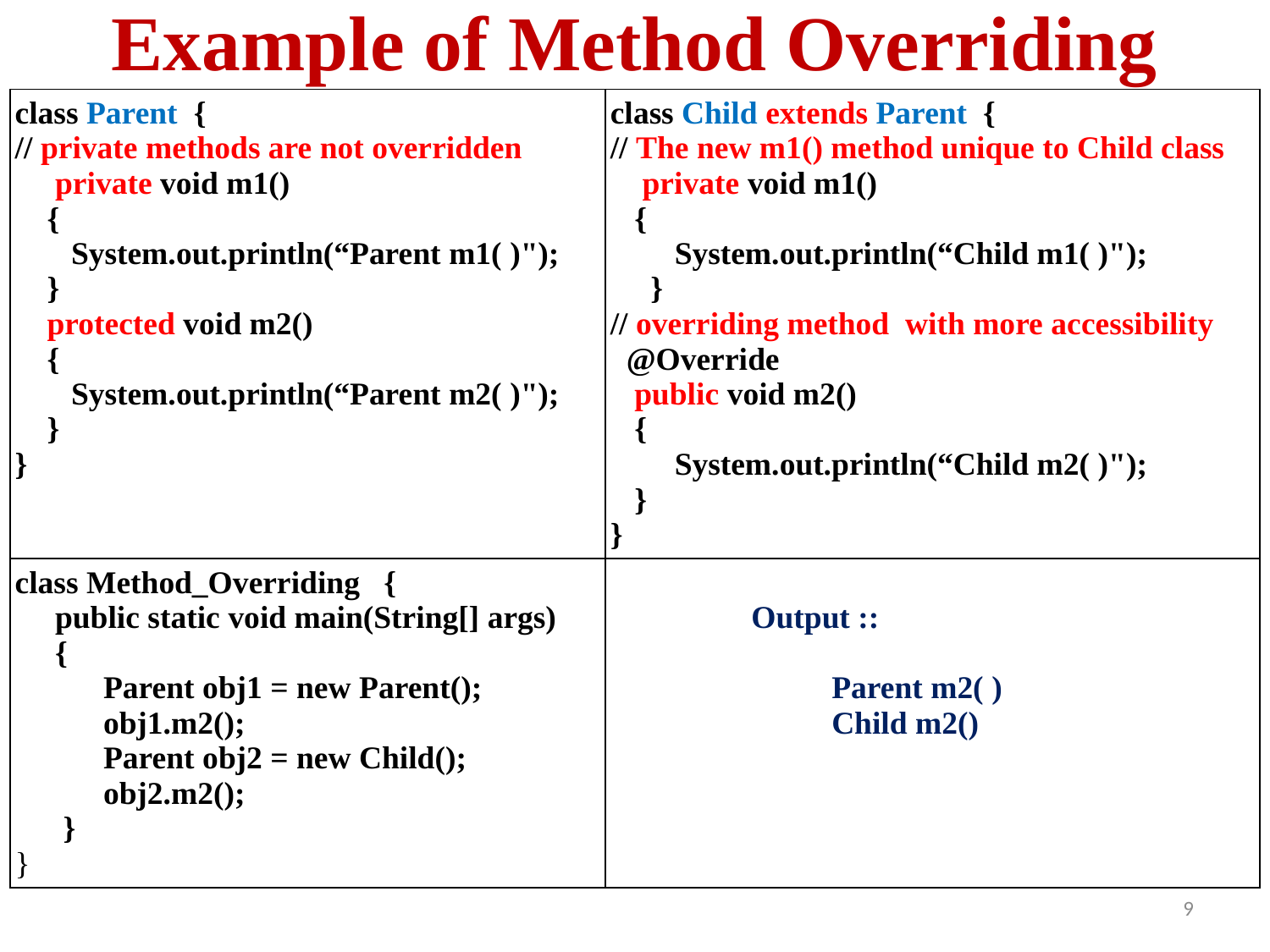

# Example of Method Overriding
| class Parent { // private methods are not overridden private void m1() { System.out.println(“Parent m1( )"); } protected void m2() { System.out.println(“Parent m2( )"); } } | class Child extends Parent { // The new m1() method unique to Child class private void m1() { System.out.println(“Child m1( )"); } // overriding method with more accessibility @Override public void m2() { System.out.println(“Child m2( )"); } } |
| --- | --- |
| class Method\_Overriding { public static void main(String[] args) { Parent obj1 = new Parent(); obj1.m2(); Parent obj2 = new Child(); obj2.m2(); } } | Output :: Parent m2( ) Child m2() |

9